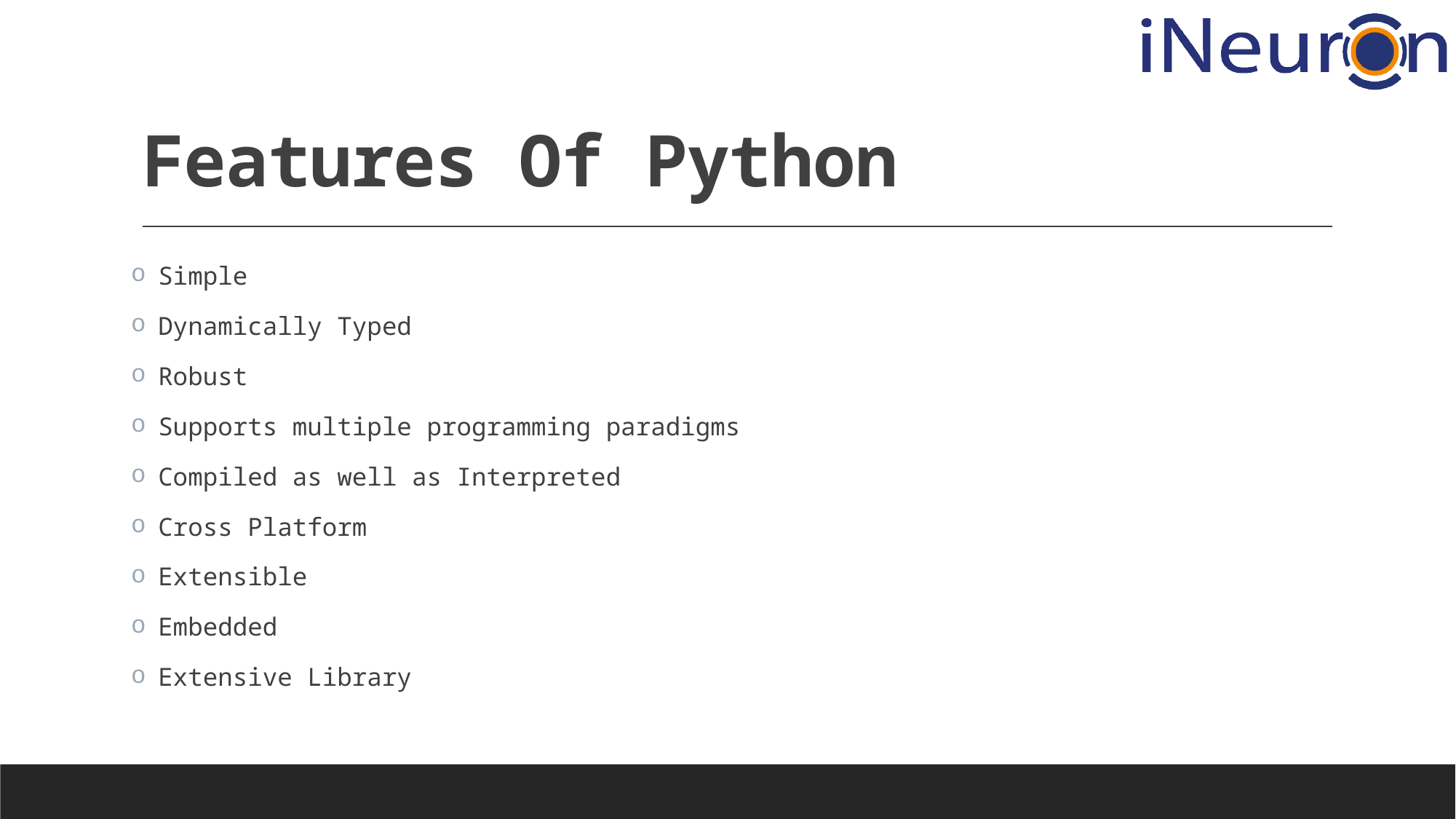

# Features Of Python
 Simple
 Dynamically Typed
 Robust
 Supports multiple programming paradigms
 Compiled as well as Interpreted
 Cross Platform
 Extensible
 Embedded
 Extensive Library